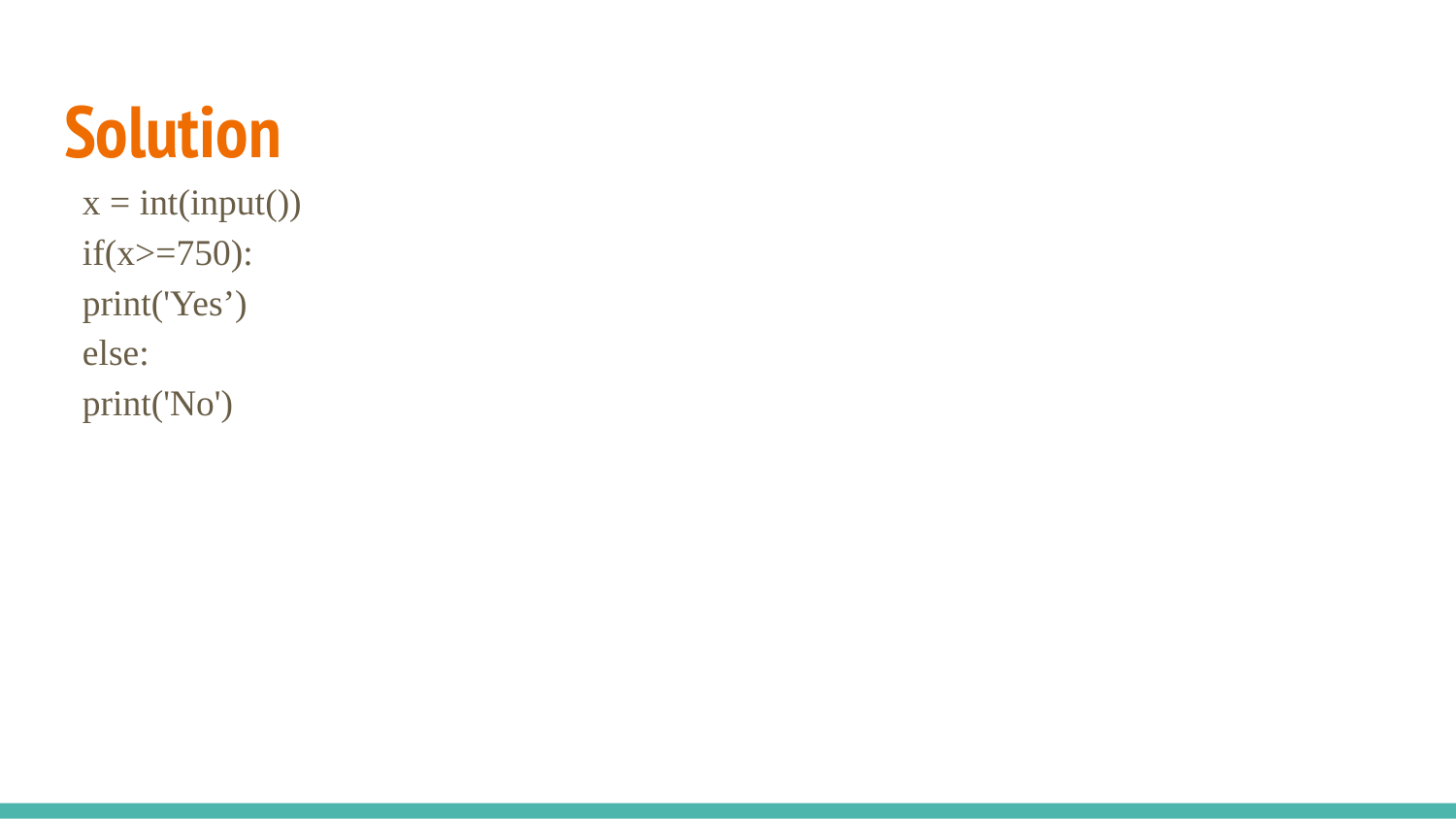

# Solution
x = int(input())
if(x>=750):
print('Yes’)
else:
print('No')